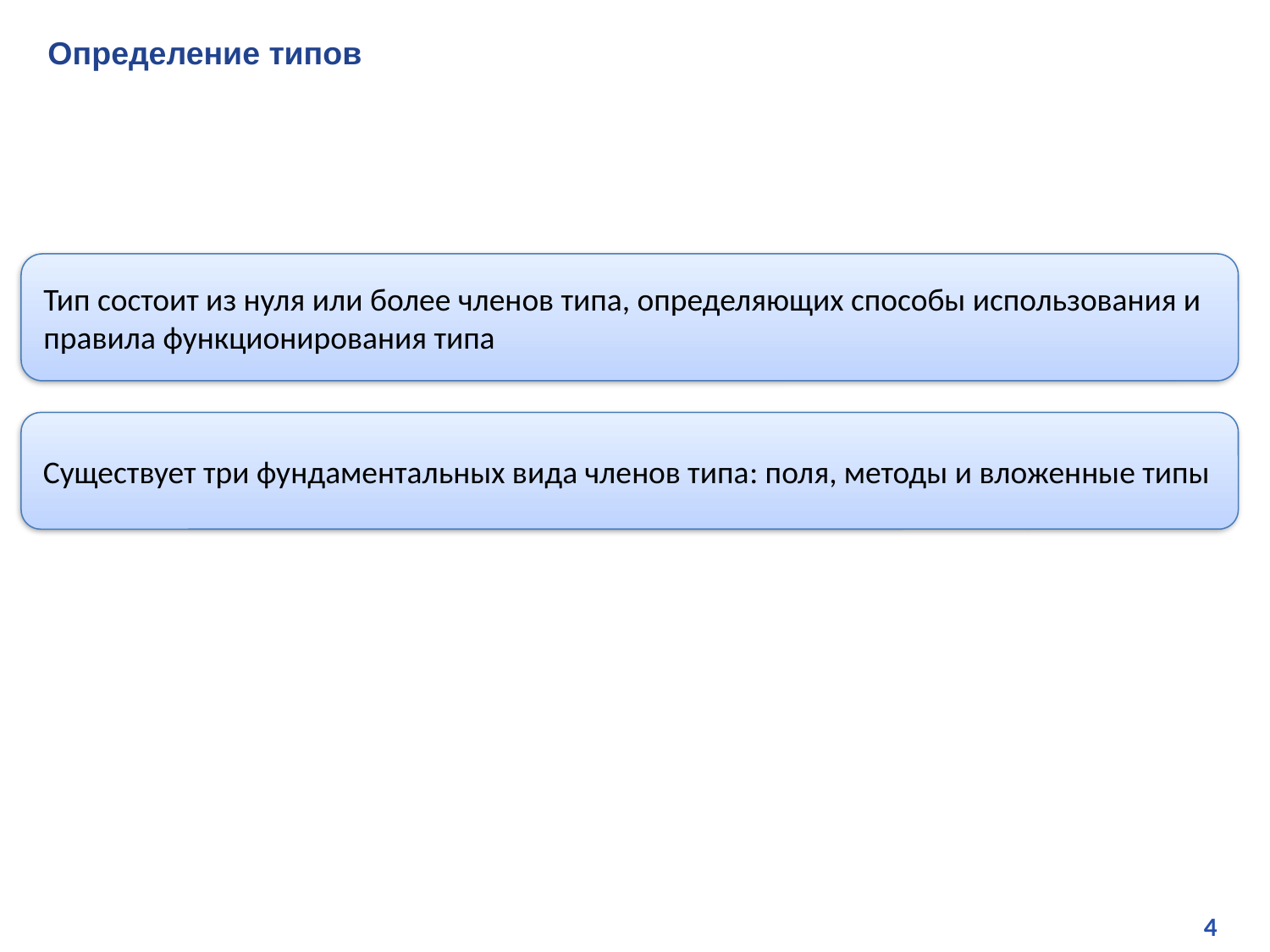

# Определение типов
Тип состоит из нуля или более членов типа, определяющих способы использования и правила функционирования типа
Существует три фундаментальных вида членов типа: поля, методы и вложенные типы